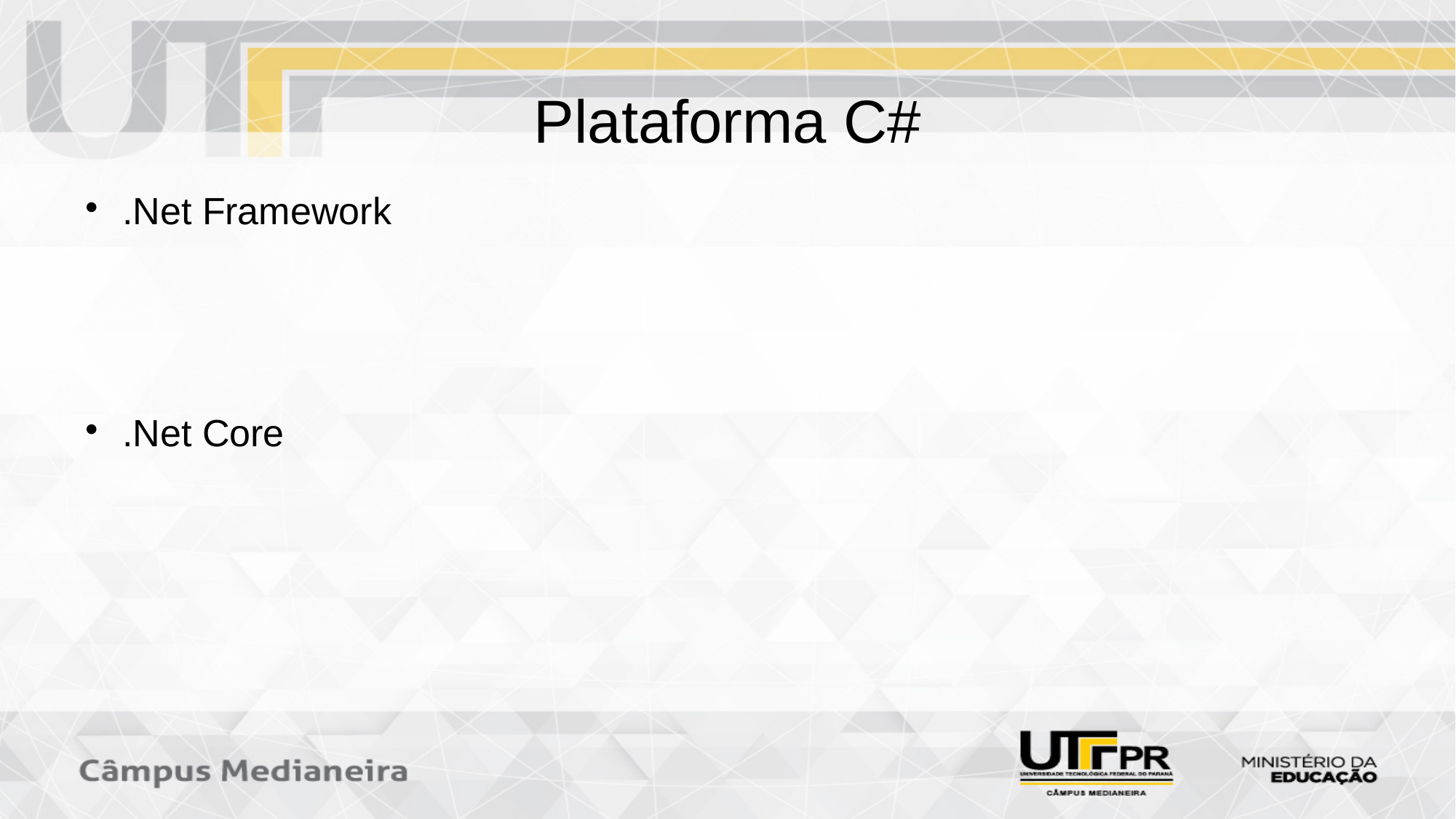

# Plataforma C#
.Net Framework

.Net Core